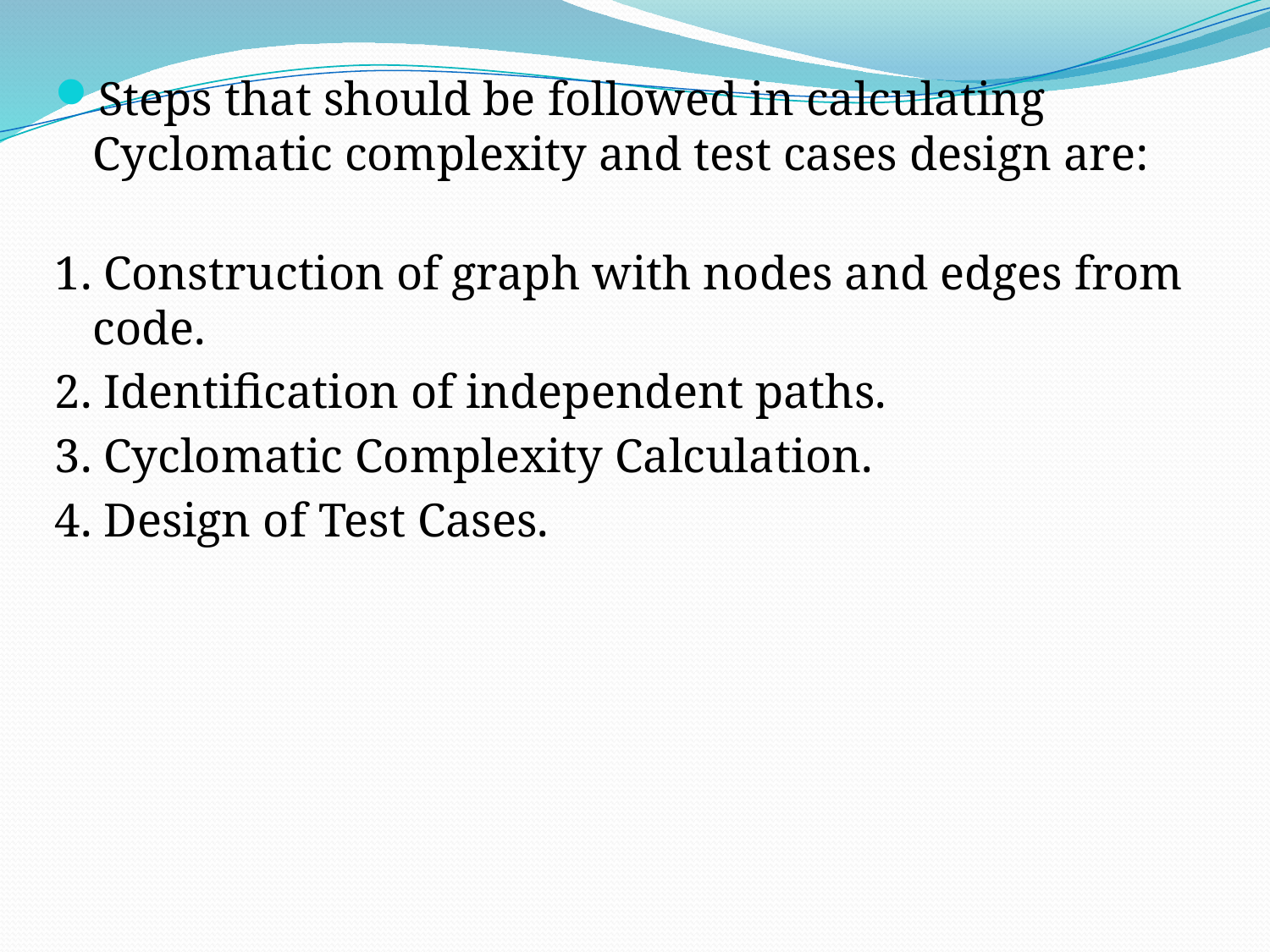

Steps that should be followed in calculating Cyclomatic complexity and test cases design are:
1. Construction of graph with nodes and edges from code.
2. Identification of independent paths.
3. Cyclomatic Complexity Calculation.
4. Design of Test Cases.